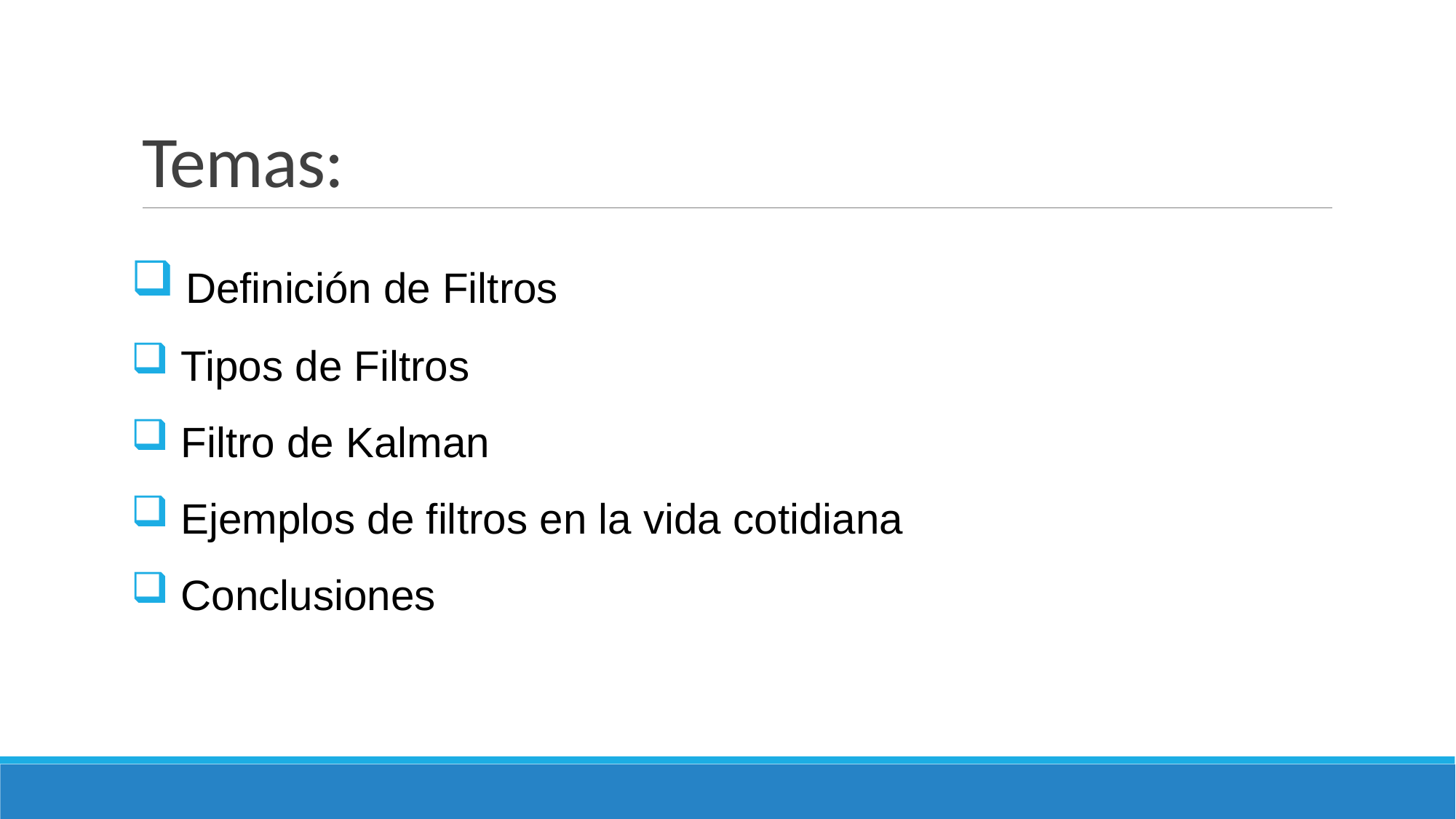

# Temas:
 Definición de Filtros
 Tipos de Filtros
 Filtro de Kalman
 Ejemplos de filtros en la vida cotidiana
 Conclusiones